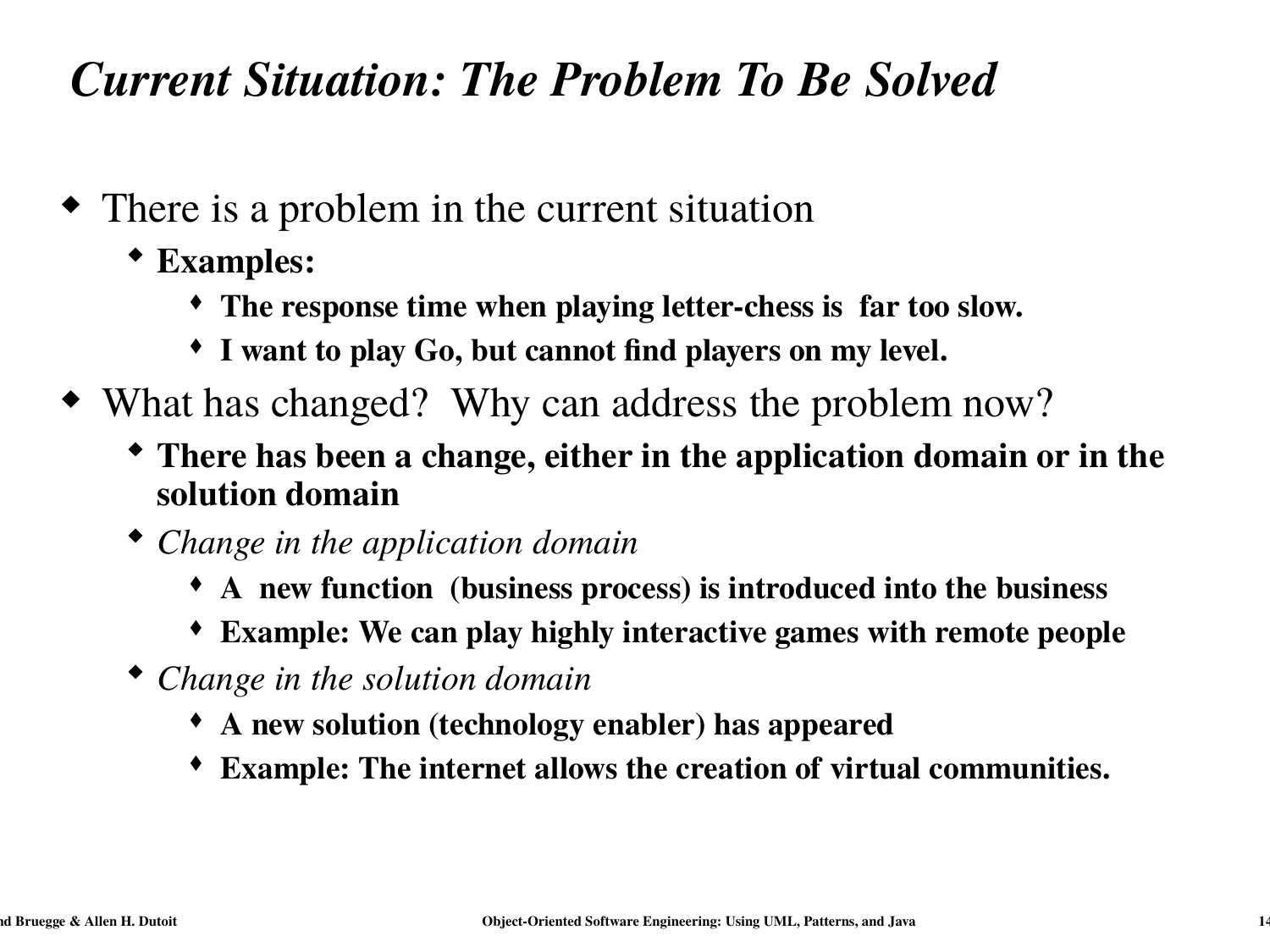

# Current Situation: The Problem To Be Solved
There is a problem in the current situation
Examples:
The response time when playing letter-chess is  far too slow.
I want to play Go, but cannot find players on my level.
What has changed?  Why can address the problem now?
There has been a change, either in the application domain or in the solution domain
Change in the application domain
A  new function  (business process) is introduced into the business
Example: We can play highly interactive games with remote people
Change in the solution domain
A new solution (technology enabler) has appeared
Example: The internet allows the creation of virtual communities.